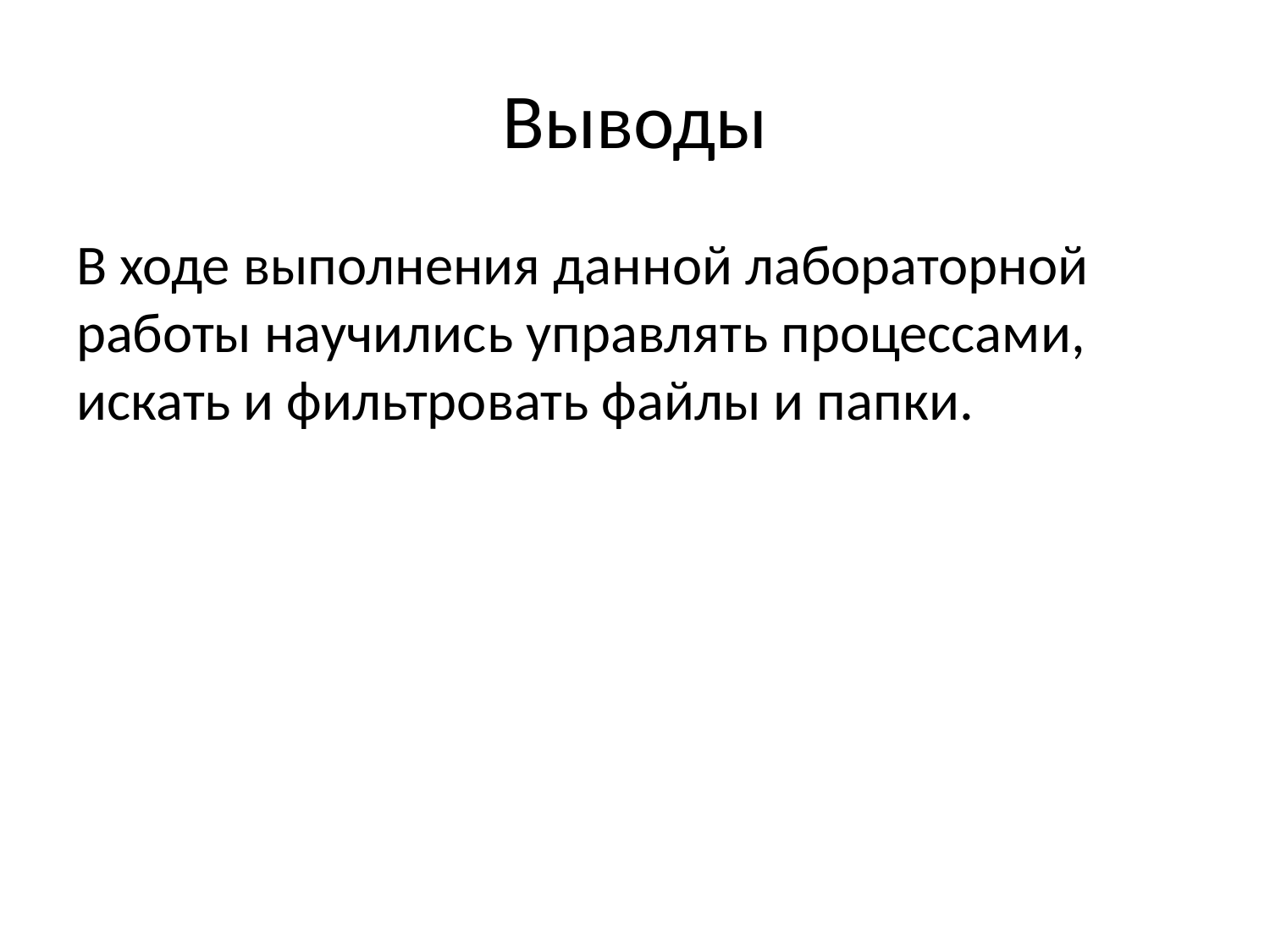

# Выводы
В ходе выполнения данной лабораторной работы научились управлять процессами, искать и фильтровать файлы и папки.